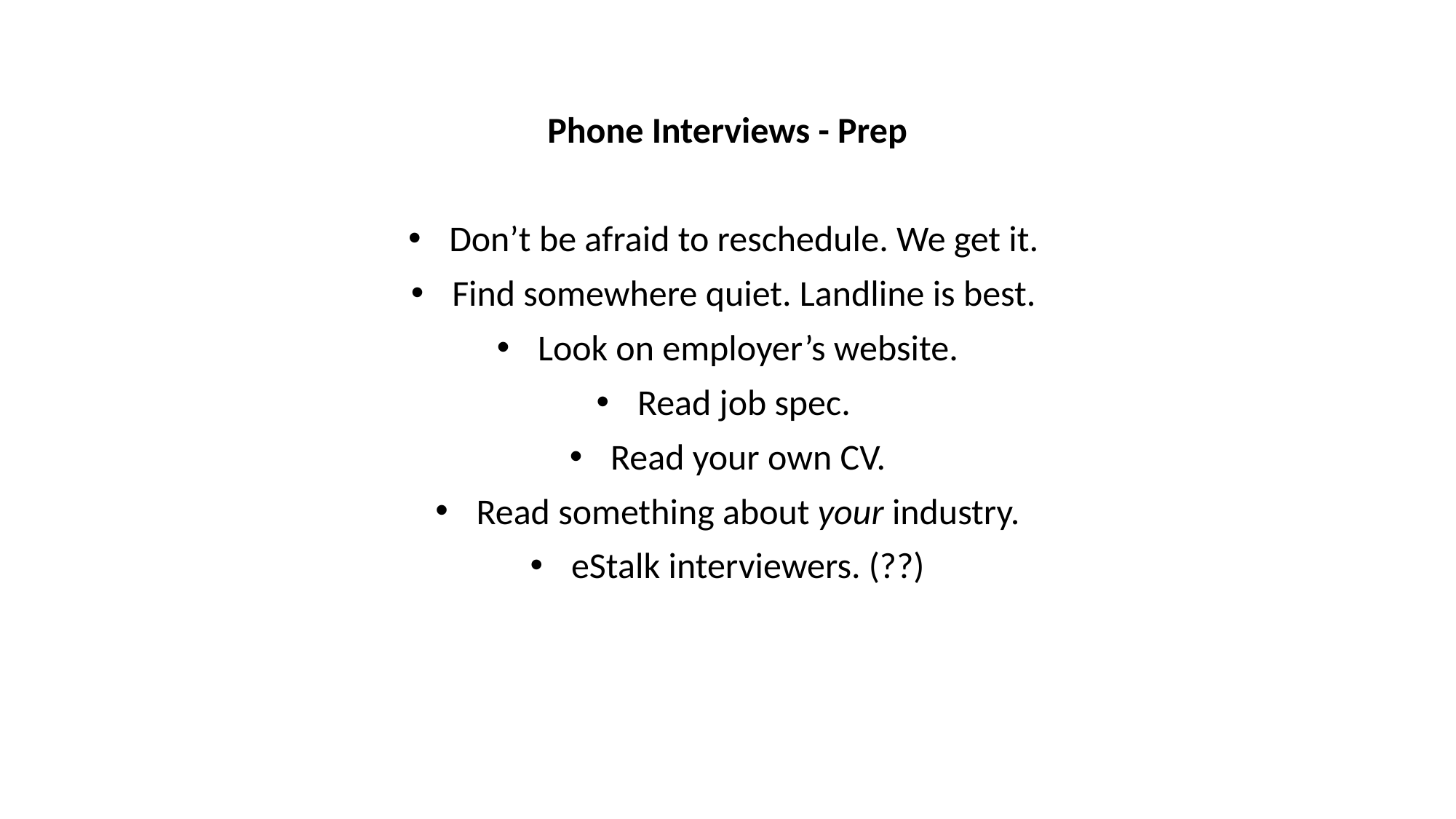

Phone Interviews - Prep

Don’t be afraid to reschedule. We get it.
Find somewhere quiet. Landline is best.
Look on employer’s website.
Read job spec.
Read your own CV.
Read something about your industry.
eStalk interviewers. (??)